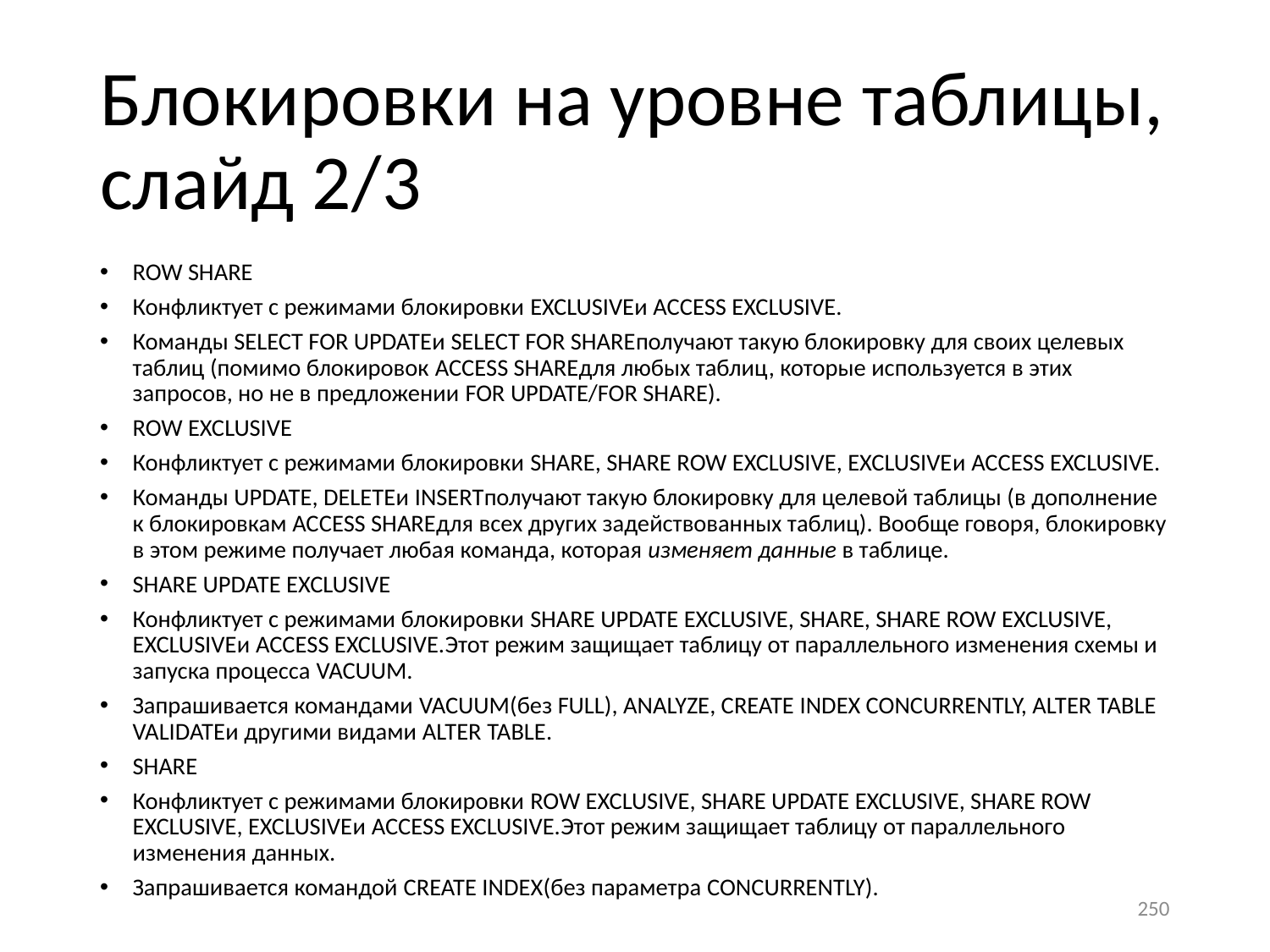

# Блокировки на уровне таблицы, слайд 2/3
ROW SHARE
Конфликтует с режимами блокировки exclusiveи access exclusive.
Команды select for updateи select for shareполучают такую блокировку для своих целевых таблиц (помимо блокировок access shareдля любых таблиц, которые используется в этих запросов, но не в предложении for update/for share).
ROW EXCLUSIVE
Конфликтует с режимами блокировки share, share row exclusive, exclusiveи access exclusive.
Команды update, deleteи insertполучают такую блокировку для целевой таблицы (в дополнение к блокировкам access shareдля всех других задействованных таблиц). Вообще говоря, блокировку в этом режиме получает любая команда, которая изменяет данные в таблице.
SHARE UPDATE EXCLUSIVE
Конфликтует с режимами блокировки share update exclusive, share, share row exclusive, exclusiveи access exclusive.Этот режим защищает таблицу от параллельного изменения схемы и запуска процесса vacuum.
Запрашивается командами vacuum(без full), analyze, create index concurrently, alter table validateи другими видами alter table.
SHARE
Конфликтует с режимами блокировки row exclusive, share update exclusive, share row exclusive, exclusiveи access exclusive.Этот режим защищает таблицу от параллельного изменения данных.
Запрашивается командой create index(без параметра concurrently).
250